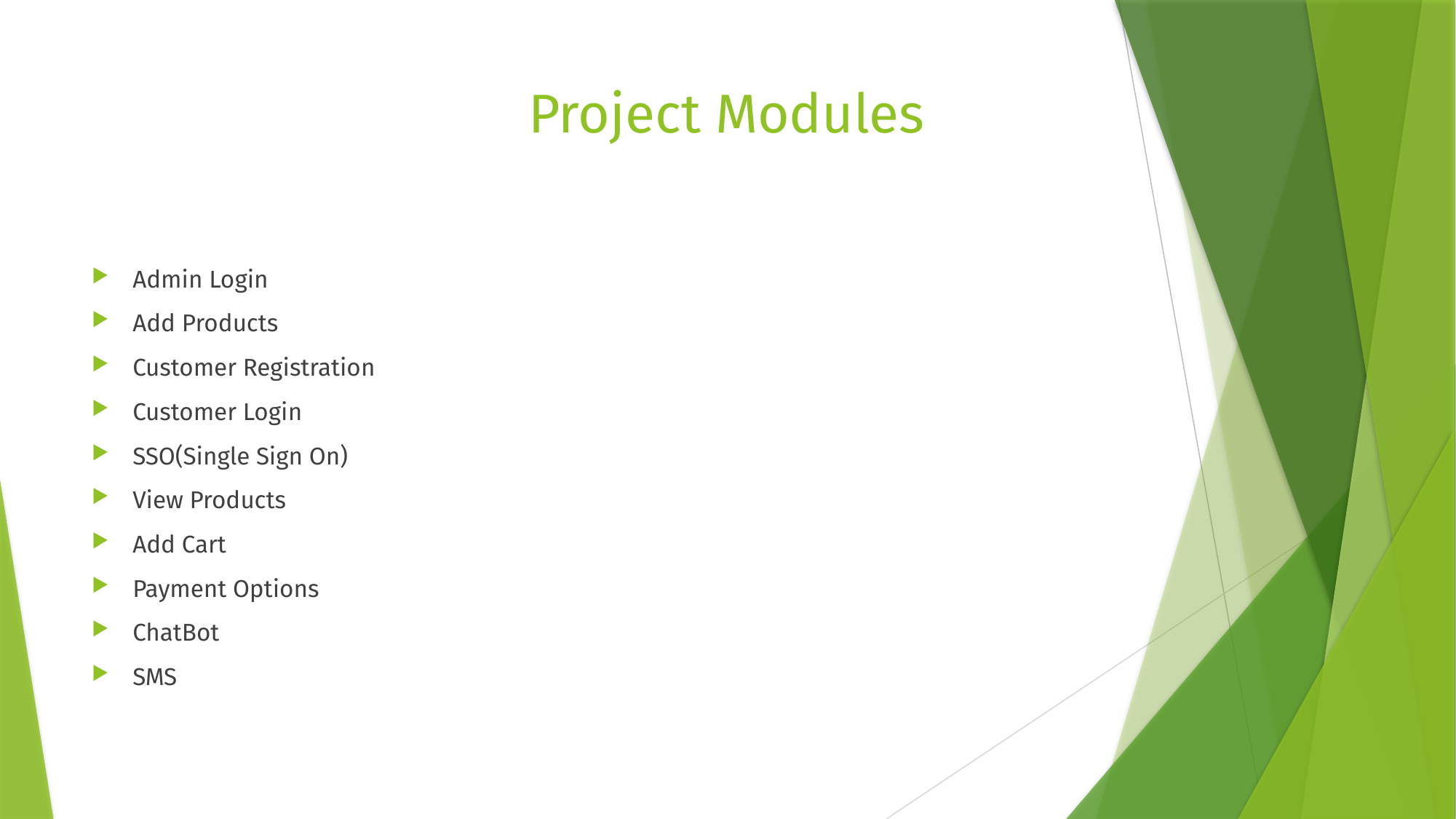

# Project Modules
Admin Login
Add Products
Customer Registration
Customer Login
SSO(Single Sign On)
View Products
Add Cart
Payment Options
ChatBot
SMS